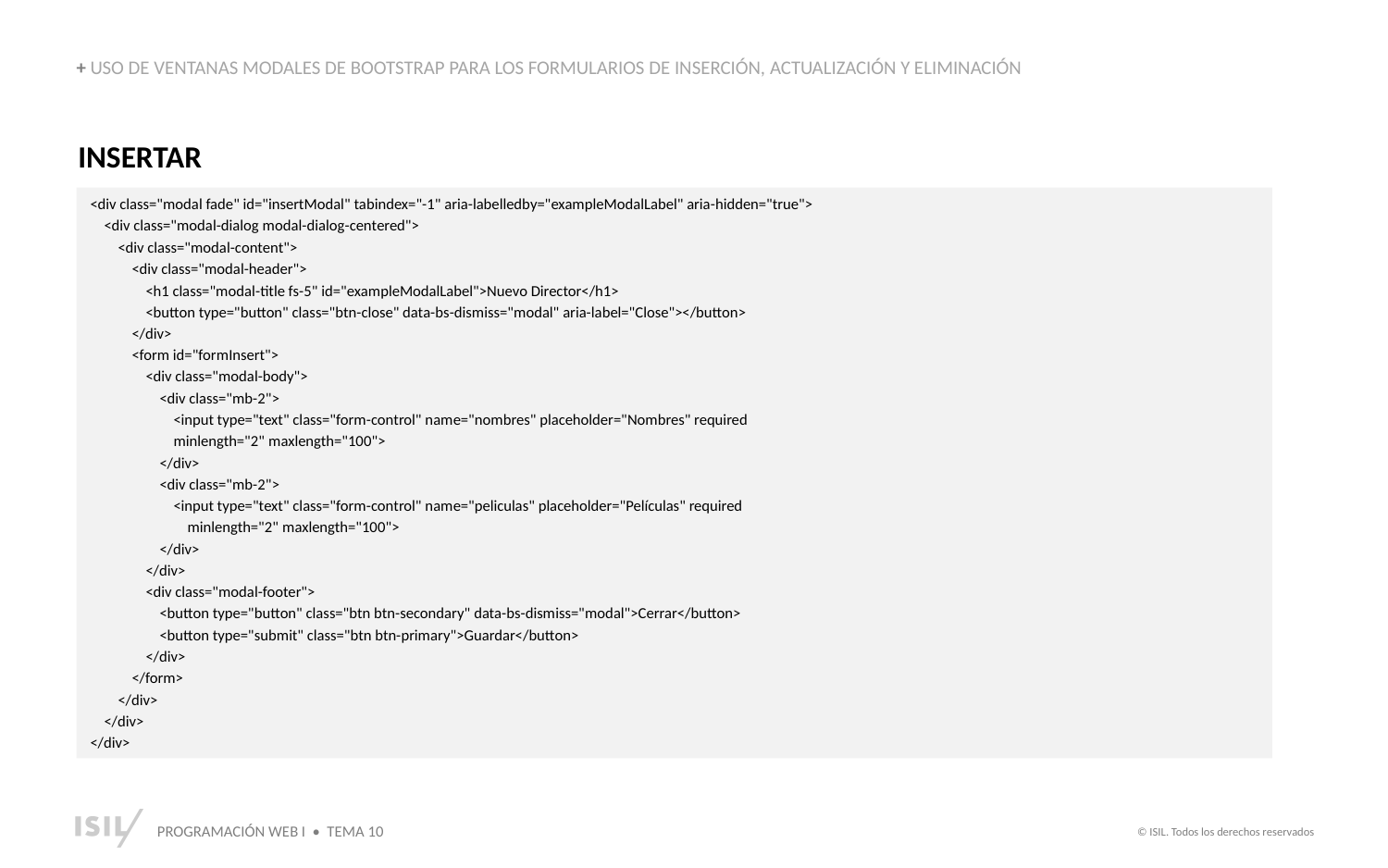

+ USO DE VENTANAS MODALES DE BOOTSTRAP PARA LOS FORMULARIOS DE INSERCIÓN, ACTUALIZACIÓN Y ELIMINACIÓN
INSERTAR
<div class="modal fade" id="insertModal" tabindex="-1" aria-labelledby="exampleModalLabel" aria-hidden="true">
    <div class="modal-dialog modal-dialog-centered">
        <div class="modal-content">
            <div class="modal-header">
                <h1 class="modal-title fs-5" id="exampleModalLabel">Nuevo Director</h1>
                <button type="button" class="btn-close" data-bs-dismiss="modal" aria-label="Close"></button>
            </div>
            <form id="formInsert">
                <div class="modal-body">
                    <div class="mb-2">
                        <input type="text" class="form-control" name="nombres" placeholder="Nombres" required
                        minlength="2" maxlength="100">
                    </div>
                    <div class="mb-2">
                        <input type="text" class="form-control" name="peliculas" placeholder="Películas" required
                            minlength="2" maxlength="100">
                    </div>
                </div>
                <div class="modal-footer">
                    <button type="button" class="btn btn-secondary" data-bs-dismiss="modal">Cerrar</button>
                    <button type="submit" class="btn btn-primary">Guardar</button>
                </div>
            </form>
        </div>
    </div>
</div>